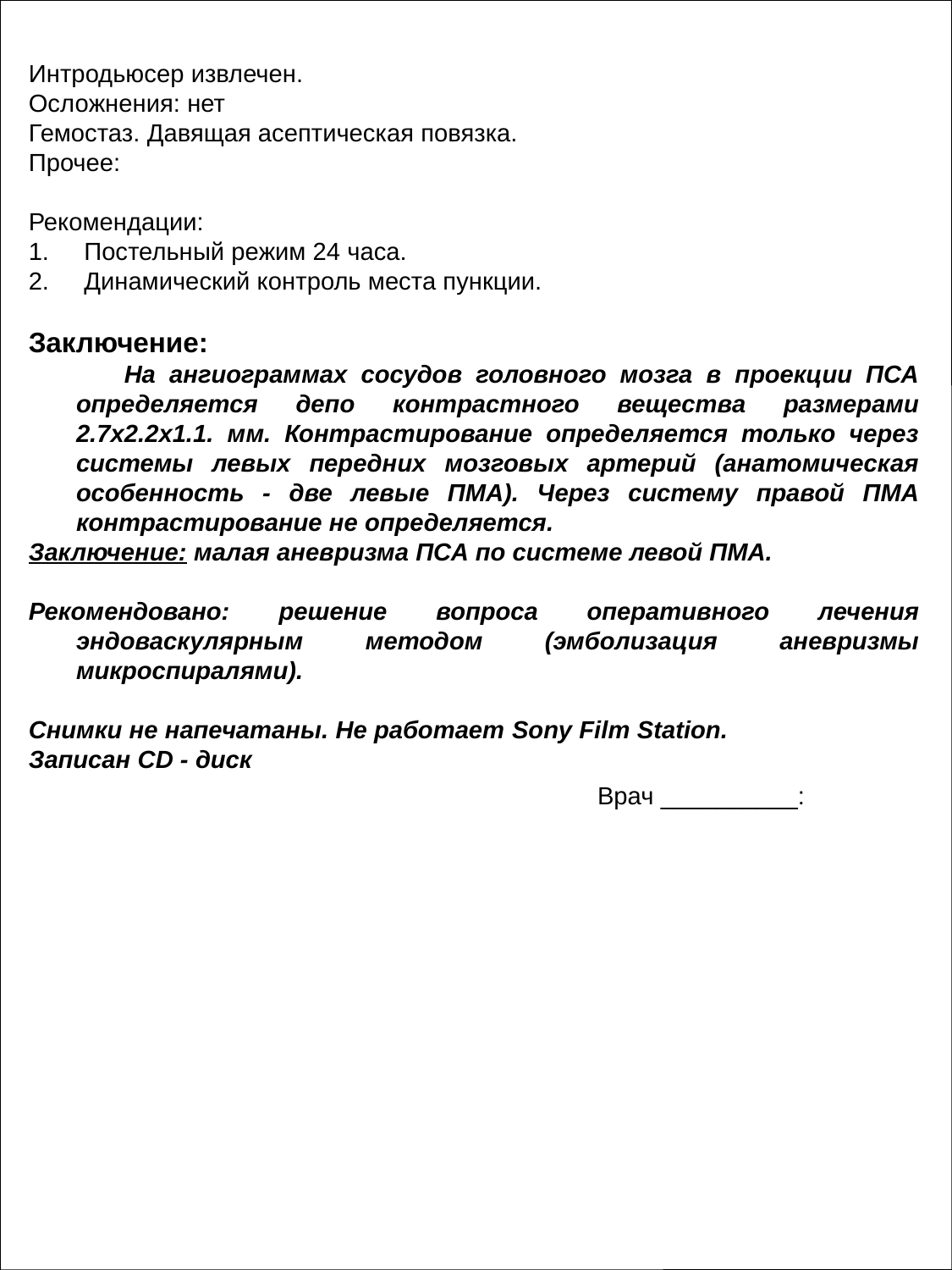

Интродьюсер извлечен.
Осложнения: нет
Гемостаз. Давящая асептическая повязка.
Прочее:

Рекомендации:
1.     Постельный режим 24 часа.
2.     Динамический контроль места пункции.

Заключение:
       На ангиограммах сосудов головного мозга в проекции ПСА определяется депо контрастного вещества размерами 2.7х2.2х1.1. мм. Контрастирование определяется только через системы левых передних мозговых артерий (анатомическая особенность - две левые ПМА). Через систему правой ПМА контрастирование не определяется.
Заключение: малая аневризма ПСА по системе левой ПМА.
Рекомендовано: решение вопроса оперативного лечения эндоваскулярным методом (эмболизация аневризмы микроспиралями).

Снимки не напечатаны. Не работает Sony Film Station.
Записан СD - диск

Врач __________: